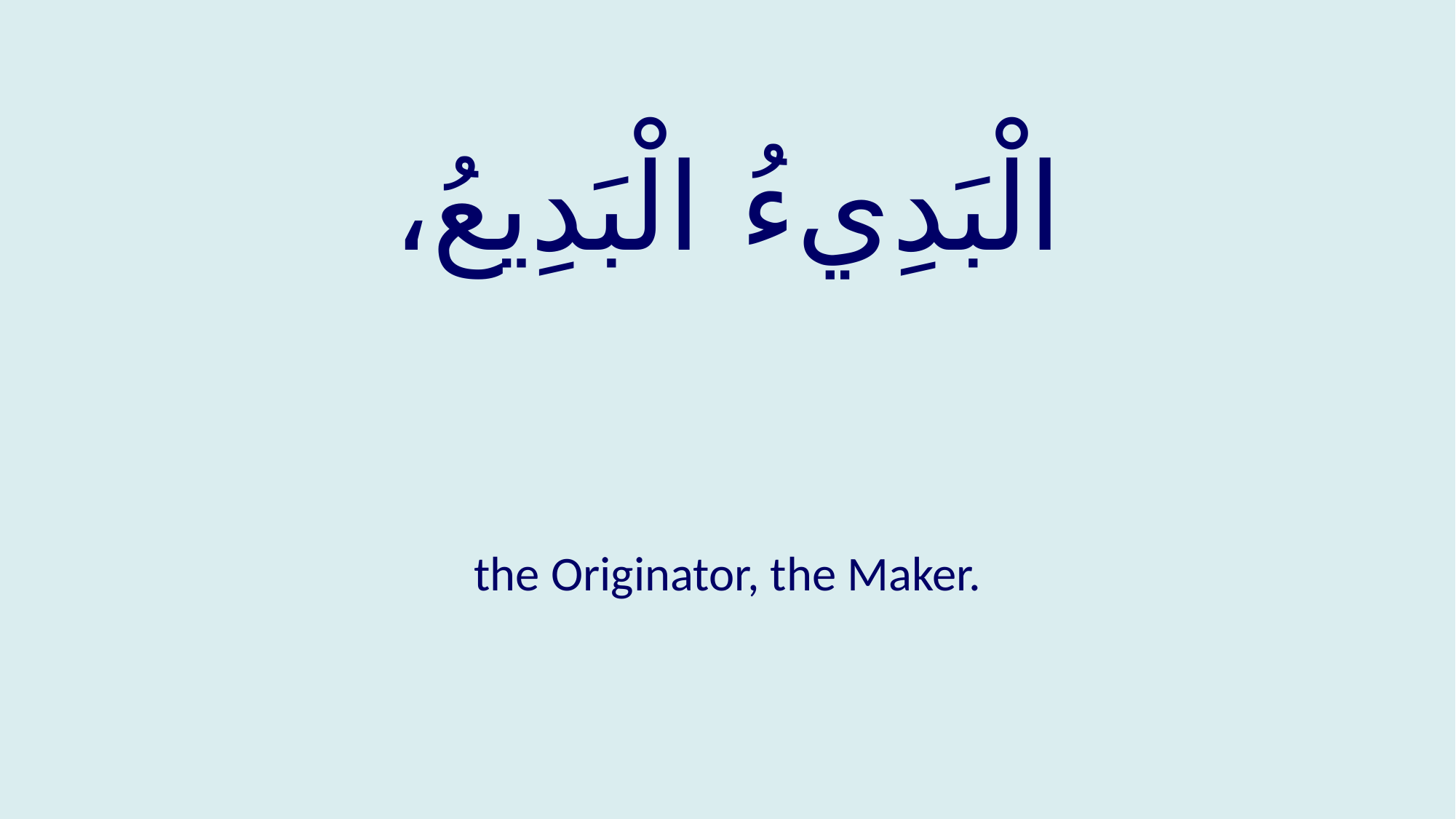

# الْبَدِيءُ الْبَدِيعُ،
the Originator, the Maker.